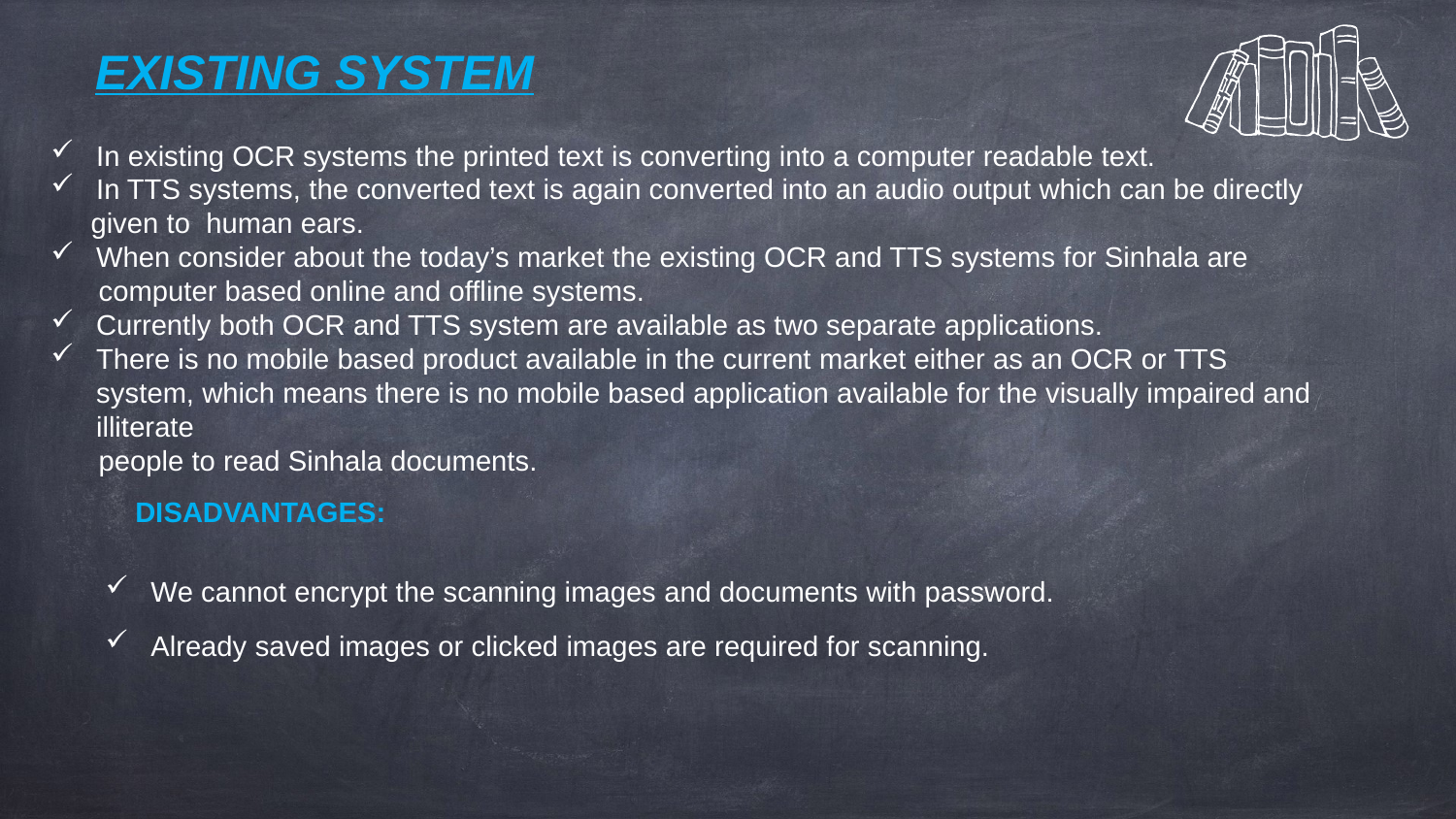

EXISTING SYSTEM

In existing OCR systems the printed text is converting into a computer readable text.
In TTS systems, the converted text is again converted into an audio output which can be directly
     given to  human ears.
When consider about the today’s market the existing OCR and TTS systems for Sinhala are
      computer based online and offline systems.
Currently both OCR and TTS system are available as two separate applications.
There is no mobile based product available in the current market either as an OCR or TTS system, which means there is no mobile based application available for the visually impaired and illiterate
      people to read Sinhala documents.
DISADVANTAGES:
We cannot encrypt the scanning images and documents with password.
Already saved images or clicked images are required for scanning.